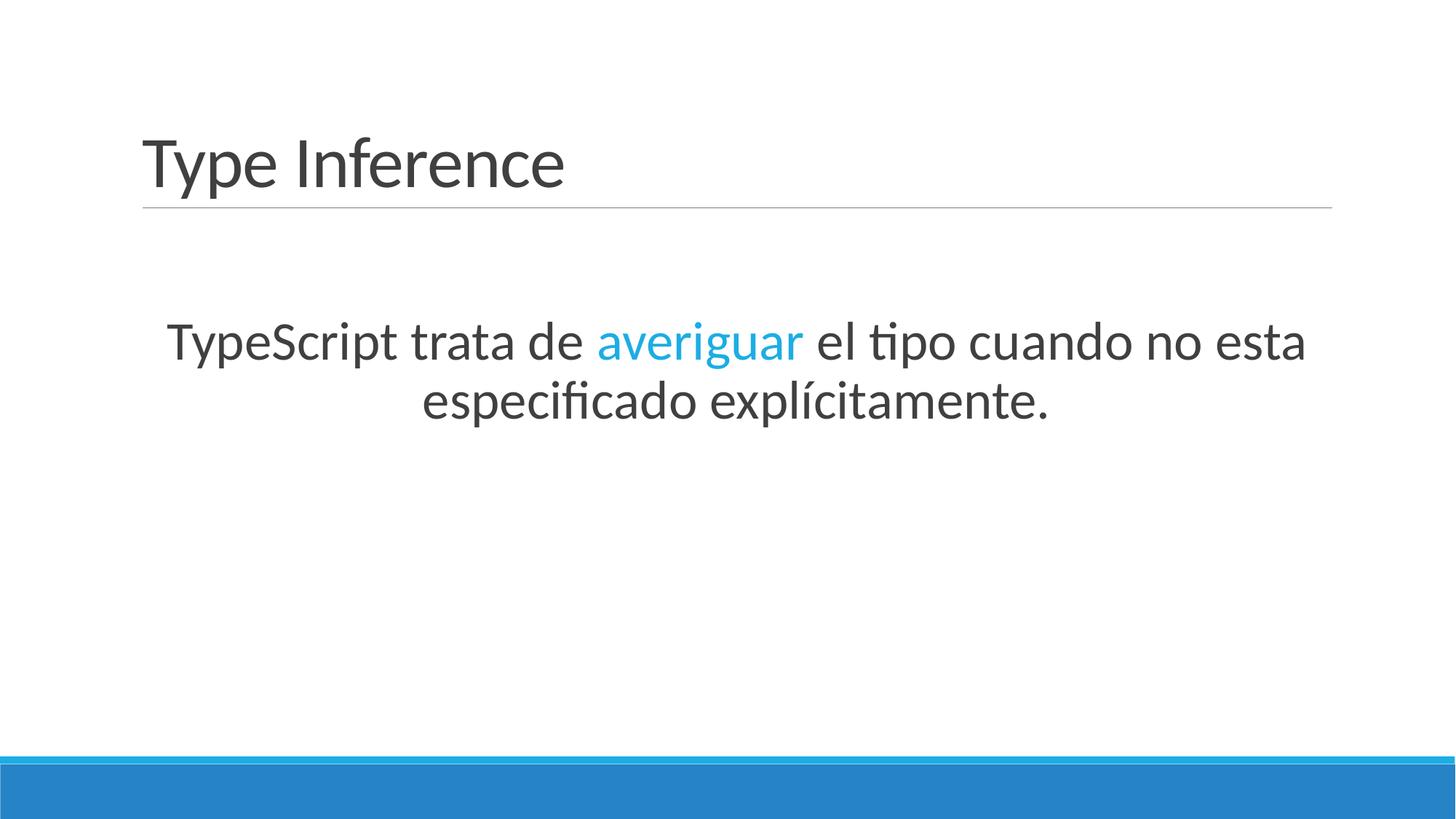

# Type Inference

TypeScript trata de averiguar el tipo cuando no esta especificado explícitamente.